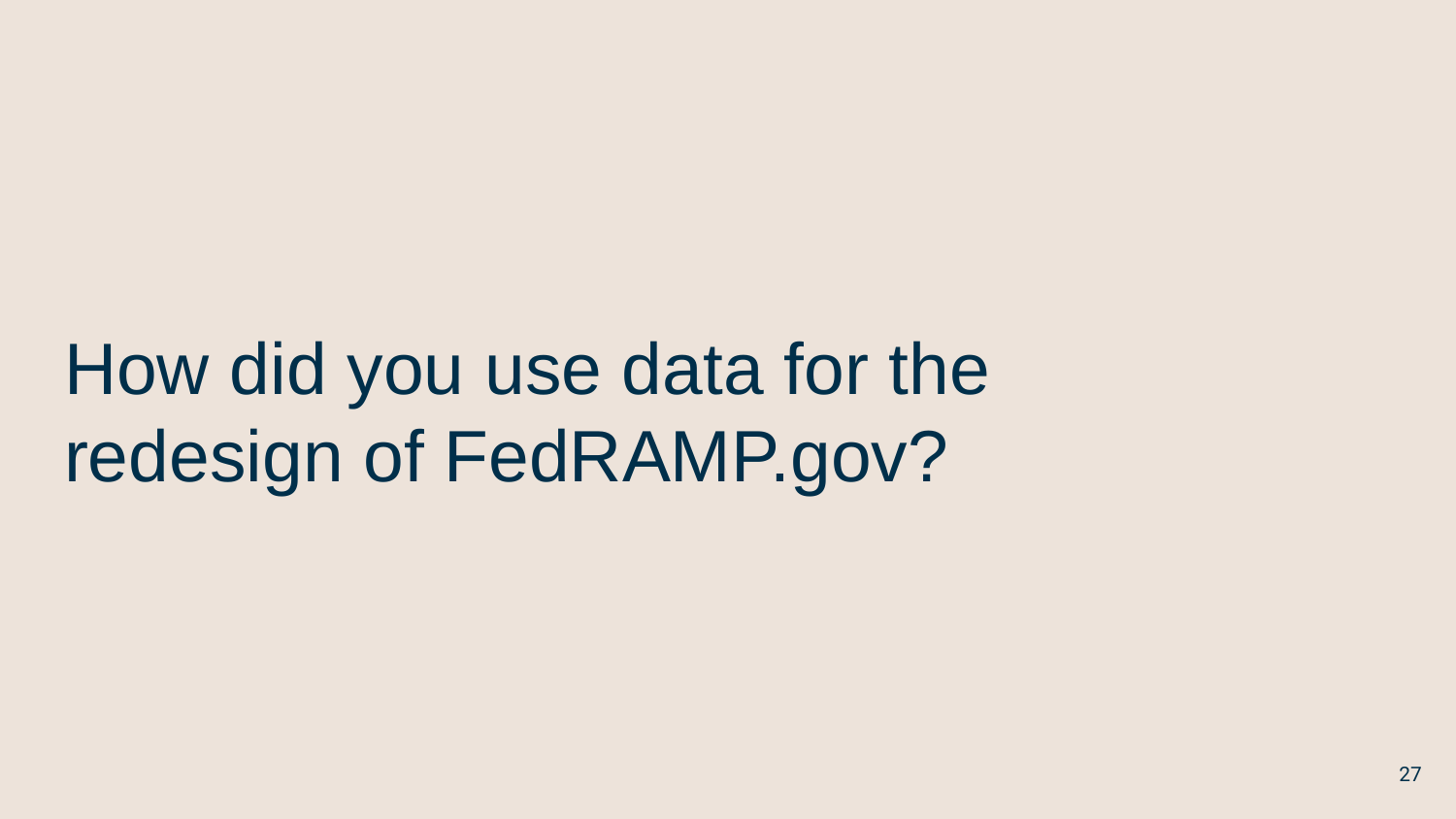

# How did you use data for the redesign of FedRAMP.gov?
27